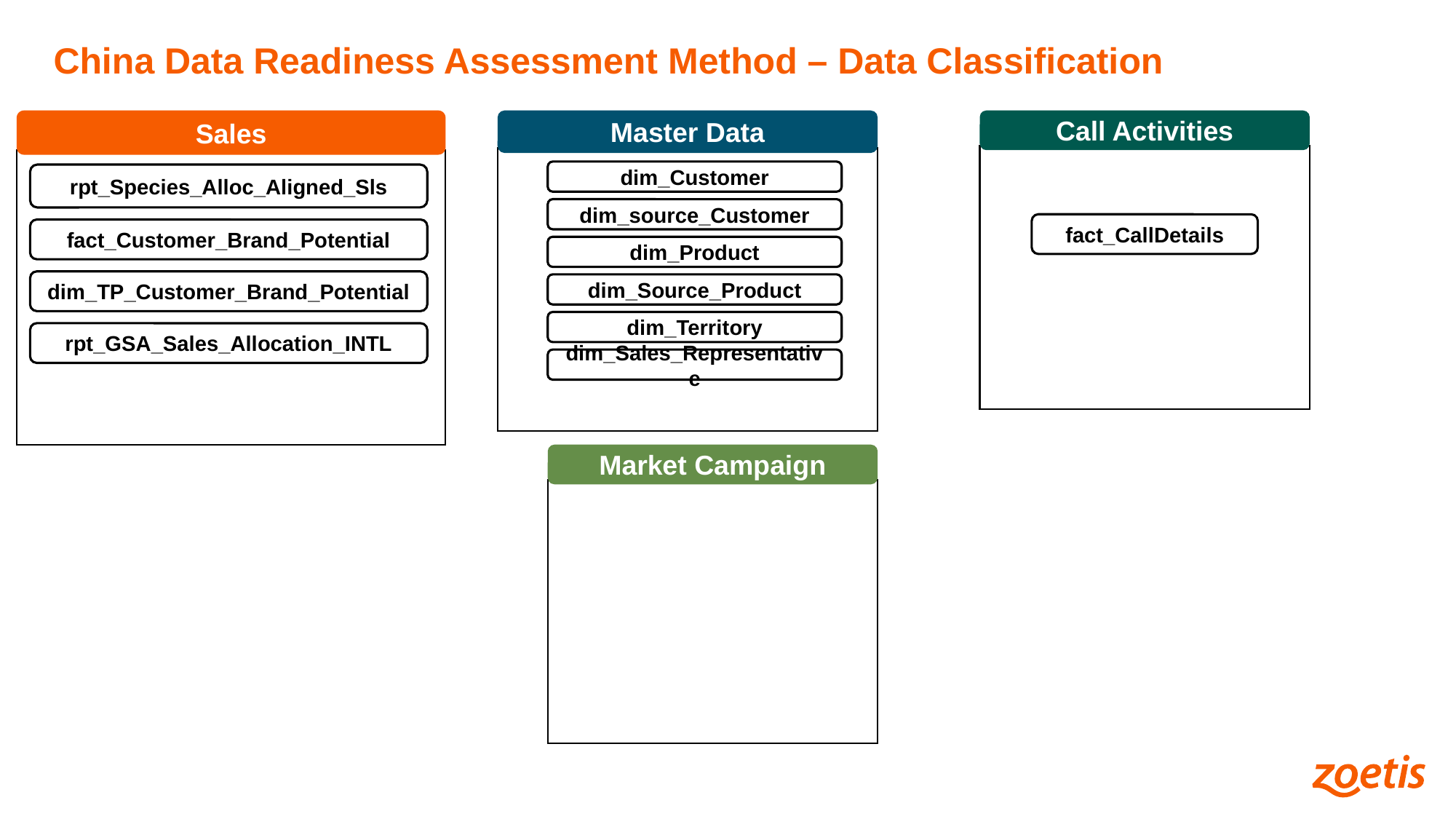

China Data Readiness Assessment Method – Data Classification
Sales

Master Data

Call Activities

dim_Customer
rpt_Species_Alloc_Aligned_Sls
dim_source_Customer
fact_CallDetails
fact_Customer_Brand_Potential
dim_Product
dim_TP_Customer_Brand_Potential
dim_Source_Product
dim_Territory
rpt_GSA_Sales_Allocation_INTL
dim_Sales_Representative
Market Campaign